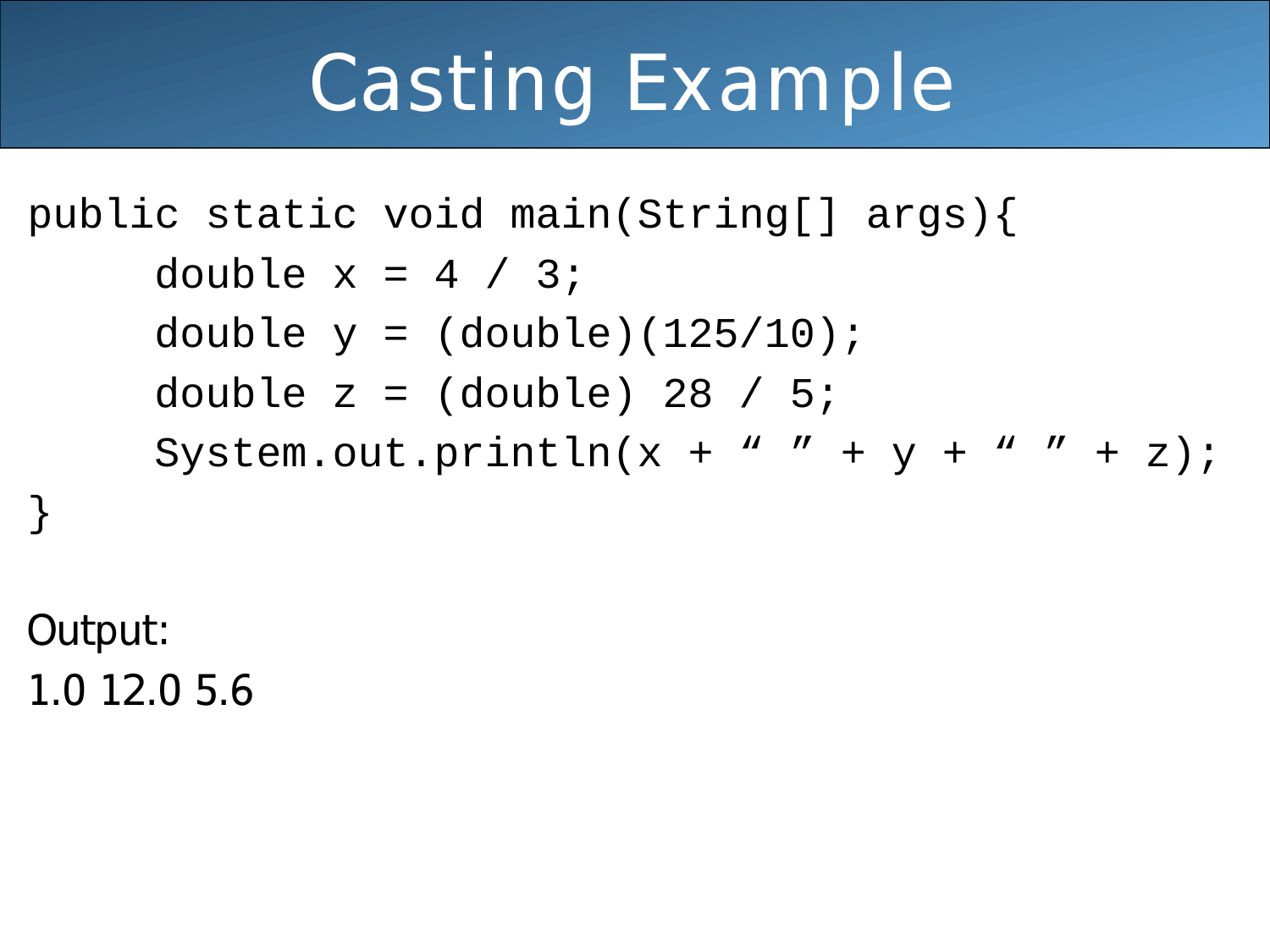

Casting Example
public static void main(String[] args){
	double x = 4 / 3;
	double y = (double)(125/10);
	double z = (double) 28 / 5;
	System.out.println(x + “ ” + y + “ ” + z);
}

Output:
1.0 12.0 5.6
20